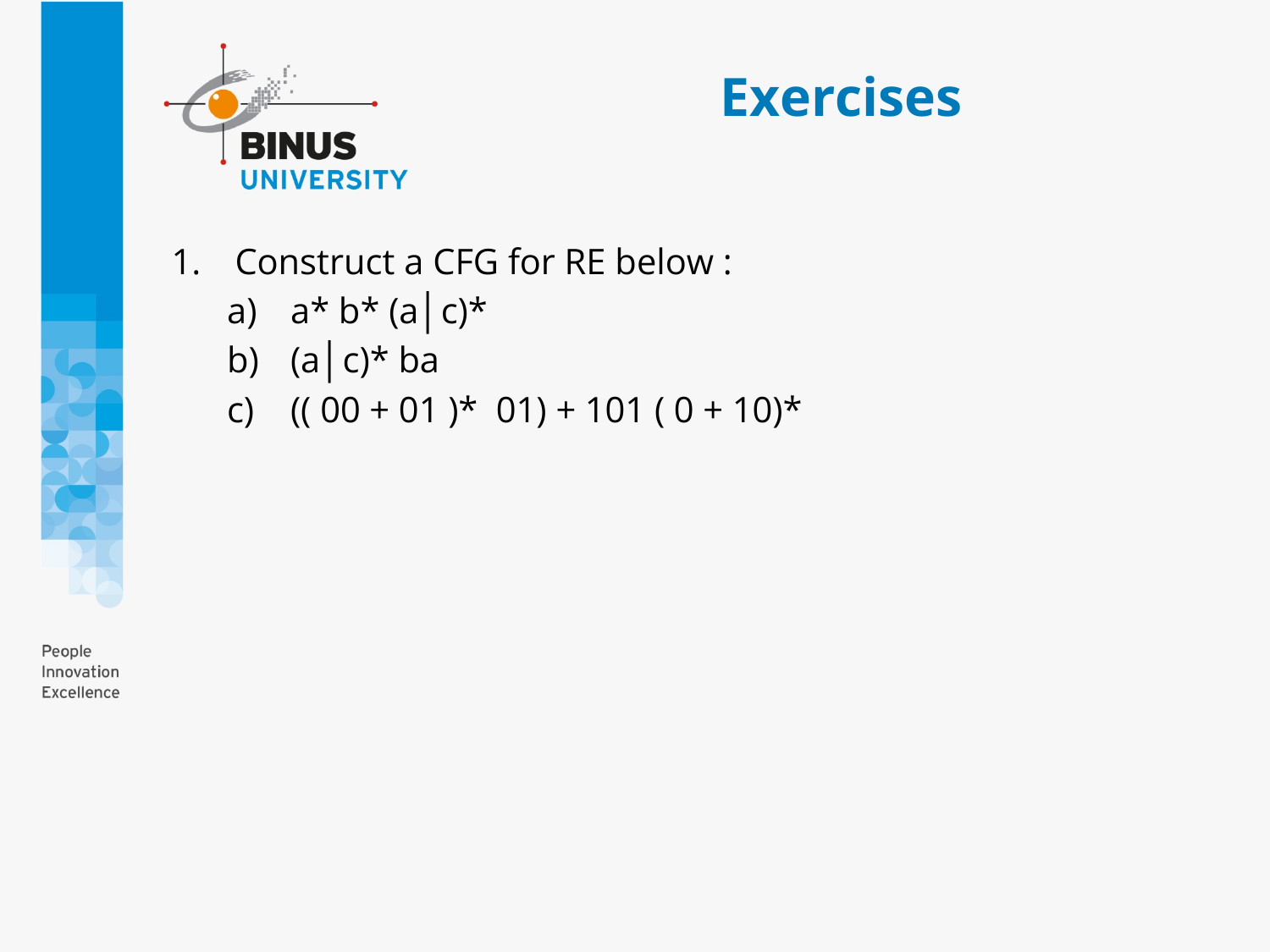

# Exercises
Construct a CFG for RE below :
a* b* (a│c)*
(a│c)* ba
(( 00 + 01 )*  01) + 101 ( 0 + 10)*